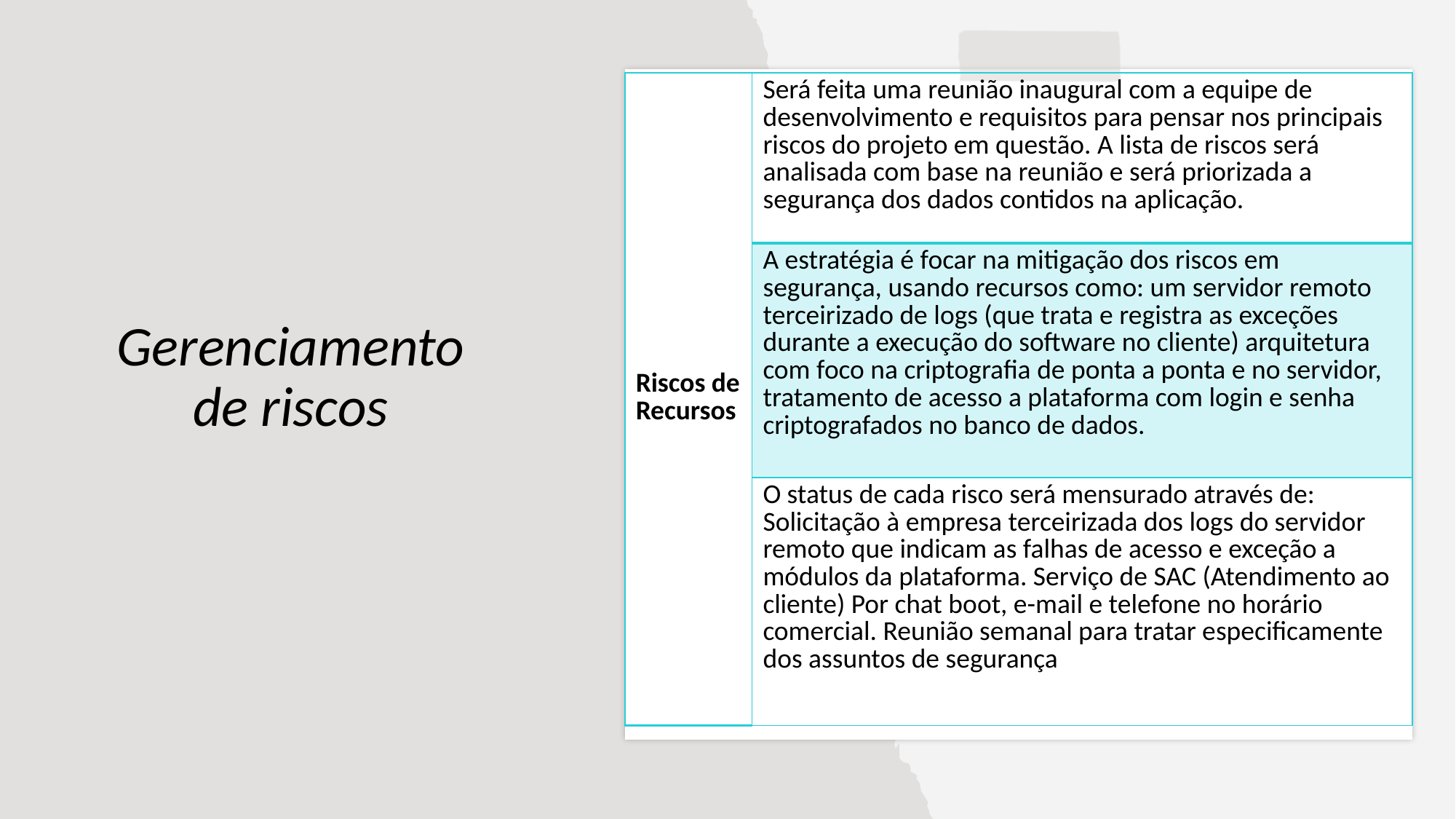

| Riscos de Recursos | Será feita uma reunião inaugural com a equipe de desenvolvimento e requisitos para pensar nos principais riscos do projeto em questão. A lista de riscos será analisada com base na reunião e será priorizada a segurança dos dados contidos na aplicação. |
| --- | --- |
|  | A estratégia é focar na mitigação dos riscos em segurança, usando recursos como: um servidor remoto terceirizado de logs (que trata e registra as exceções durante a execução do software no cliente) arquitetura com foco na criptografia de ponta a ponta e no servidor, tratamento de acesso a plataforma com login e senha criptografados no banco de dados. |
|  | O status de cada risco será mensurado através de: Solicitação à empresa terceirizada dos logs do servidor remoto que indicam as falhas de acesso e exceção a módulos da plataforma. Serviço de SAC (Atendimento ao cliente) Por chat boot, e-mail e telefone no horário comercial. Reunião semanal para tratar especificamente dos assuntos de segurança |
Gerenciamento de riscos